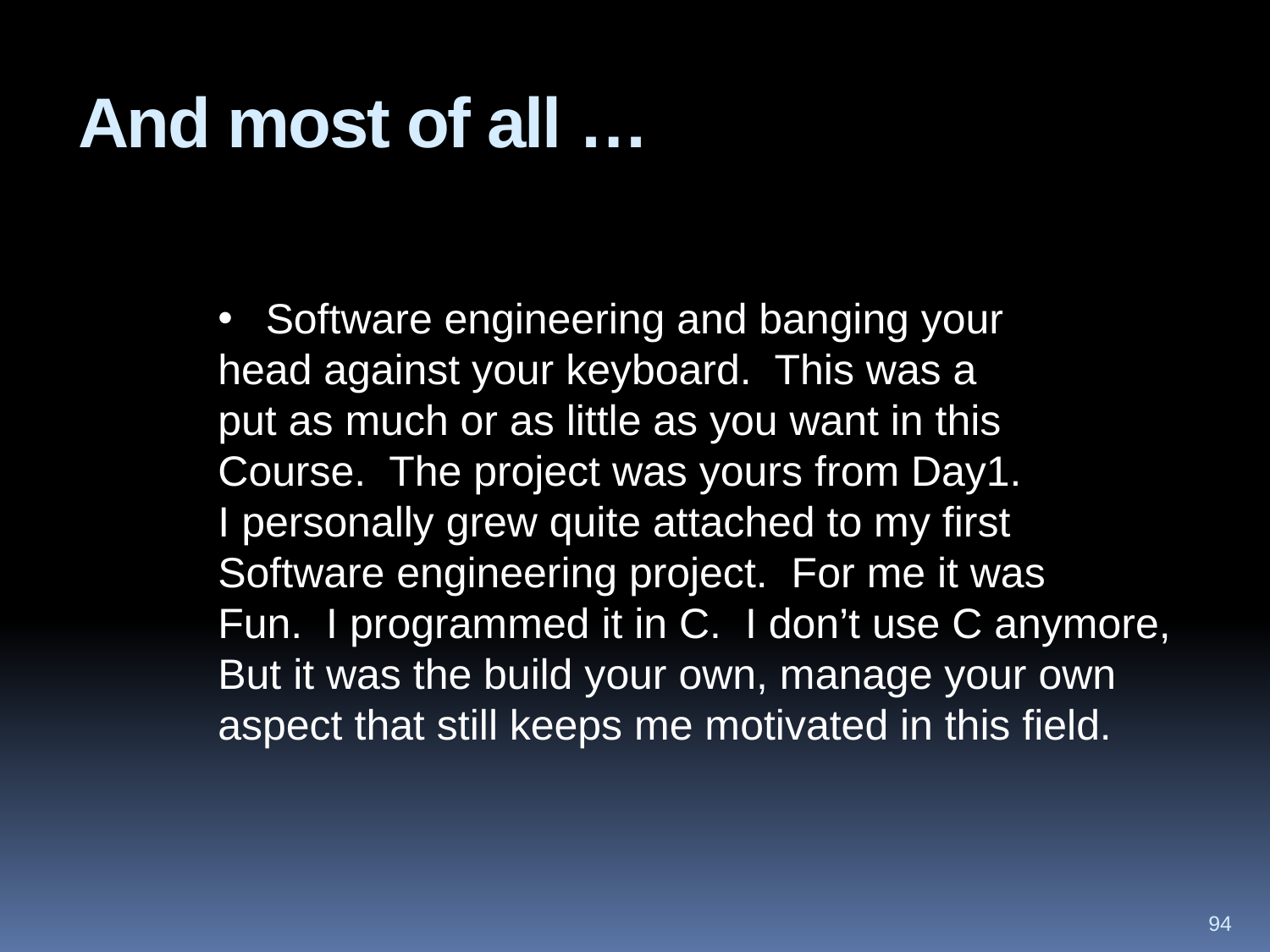

# And most of all …
Software engineering and banging your
head against your keyboard.  This was a
put as much or as little as you want in this
Course.  The project was yours from Day1.
I personally grew quite attached to my first
Software engineering project.  For me it was
Fun.  I programmed it in C.  I don’t use C anymore,
But it was the build your own, manage your own
aspect that still keeps me motivated in this field.
94